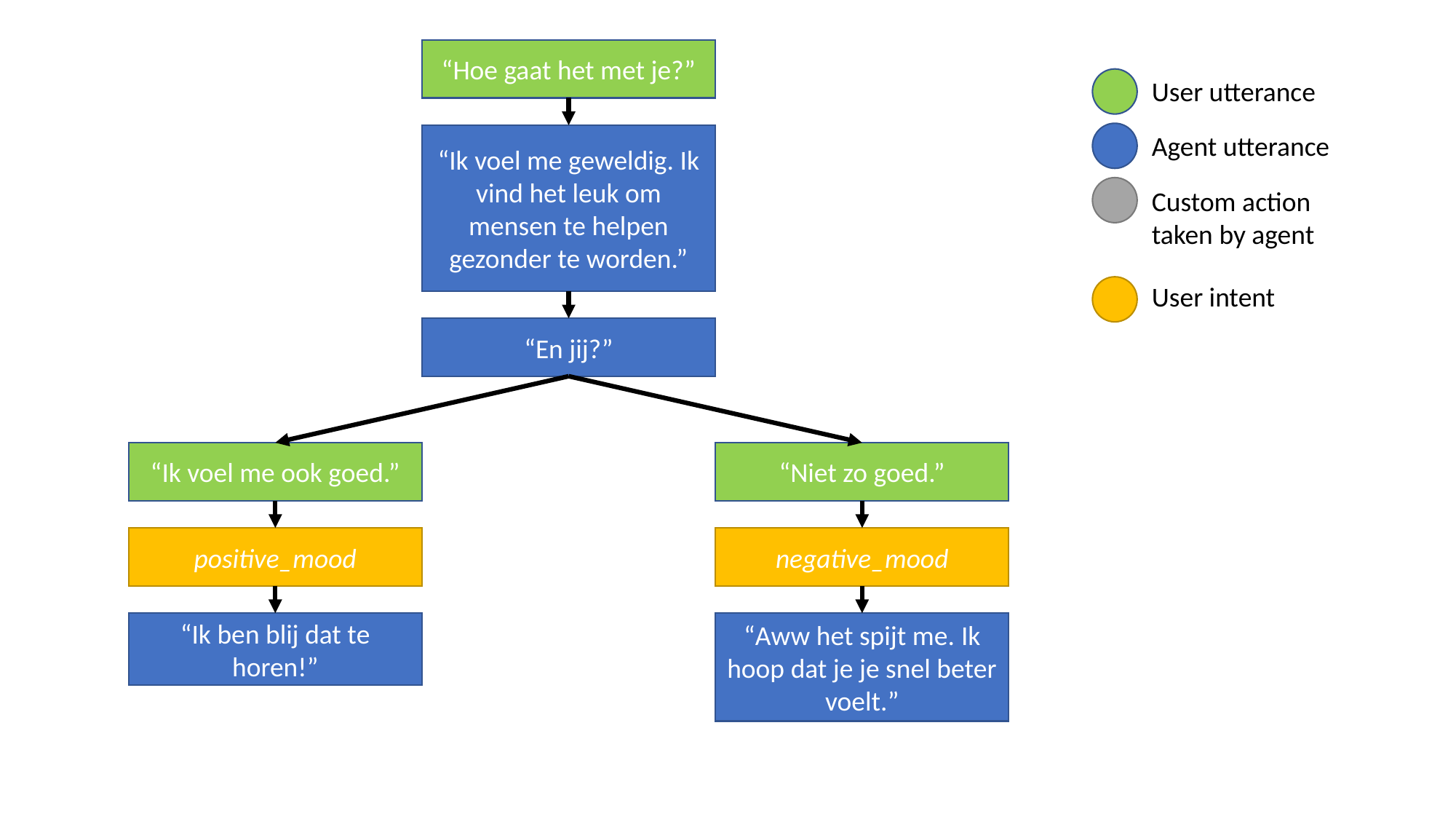

“Hoe gaat het met je?”

User utterance

Agent utterance
“Ik voel me geweldig. Ik vind het leuk om mensen te helpen gezonder te worden.”

Custom action taken by agent
User intent

“En jij?”
“Ik voel me ook goed.”
“Niet zo goed.”
positive_mood
negative_mood
“Ik ben blij dat te horen!”
“Aww het spijt me. Ik hoop dat je je snel beter voelt.”